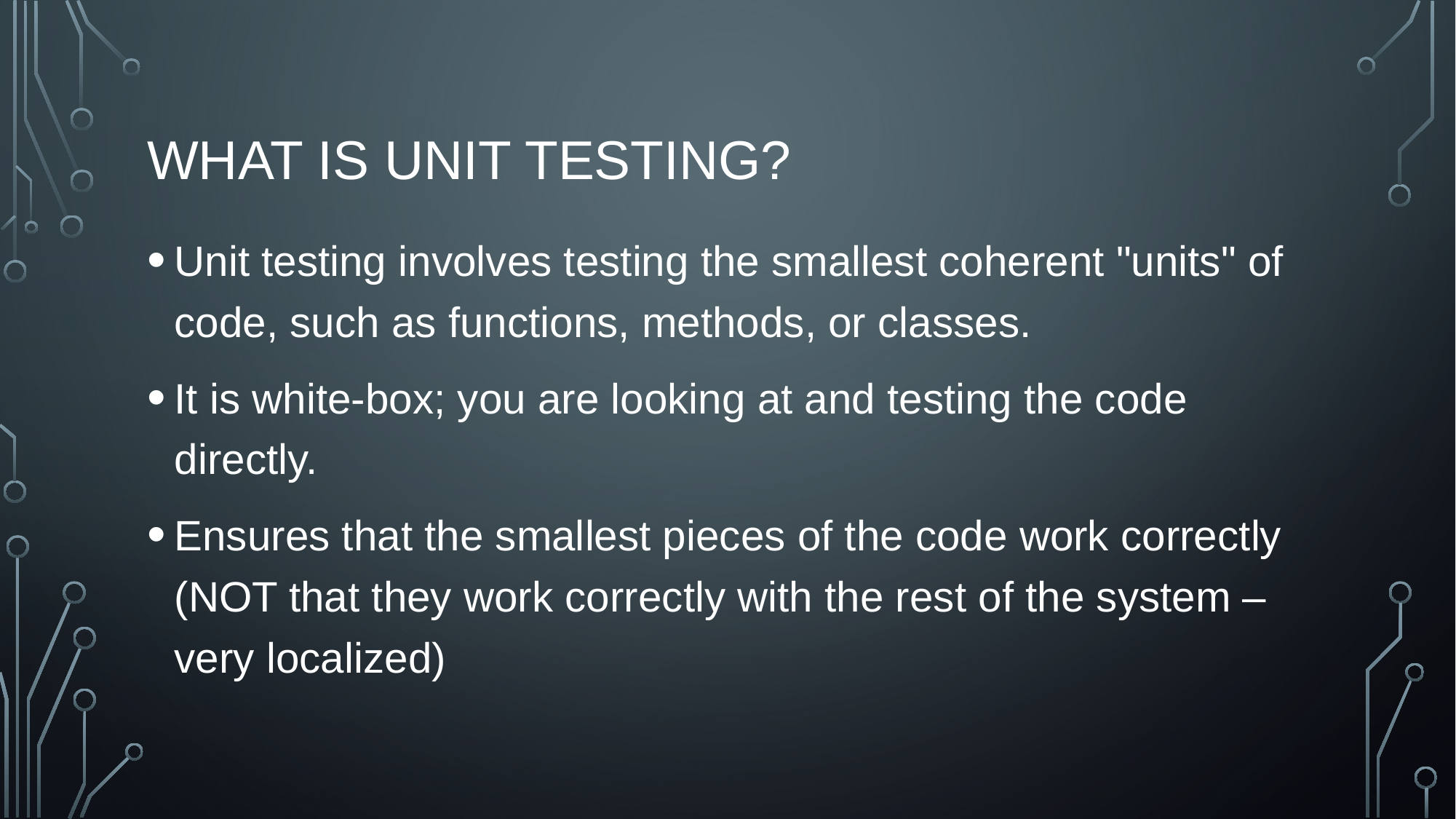

# What is unit testing?
Unit testing involves testing the smallest coherent "units" of code, such as functions, methods, or classes.
It is white-box; you are looking at and testing the code directly.
Ensures that the smallest pieces of the code work correctly (NOT that they work correctly with the rest of the system – very localized)